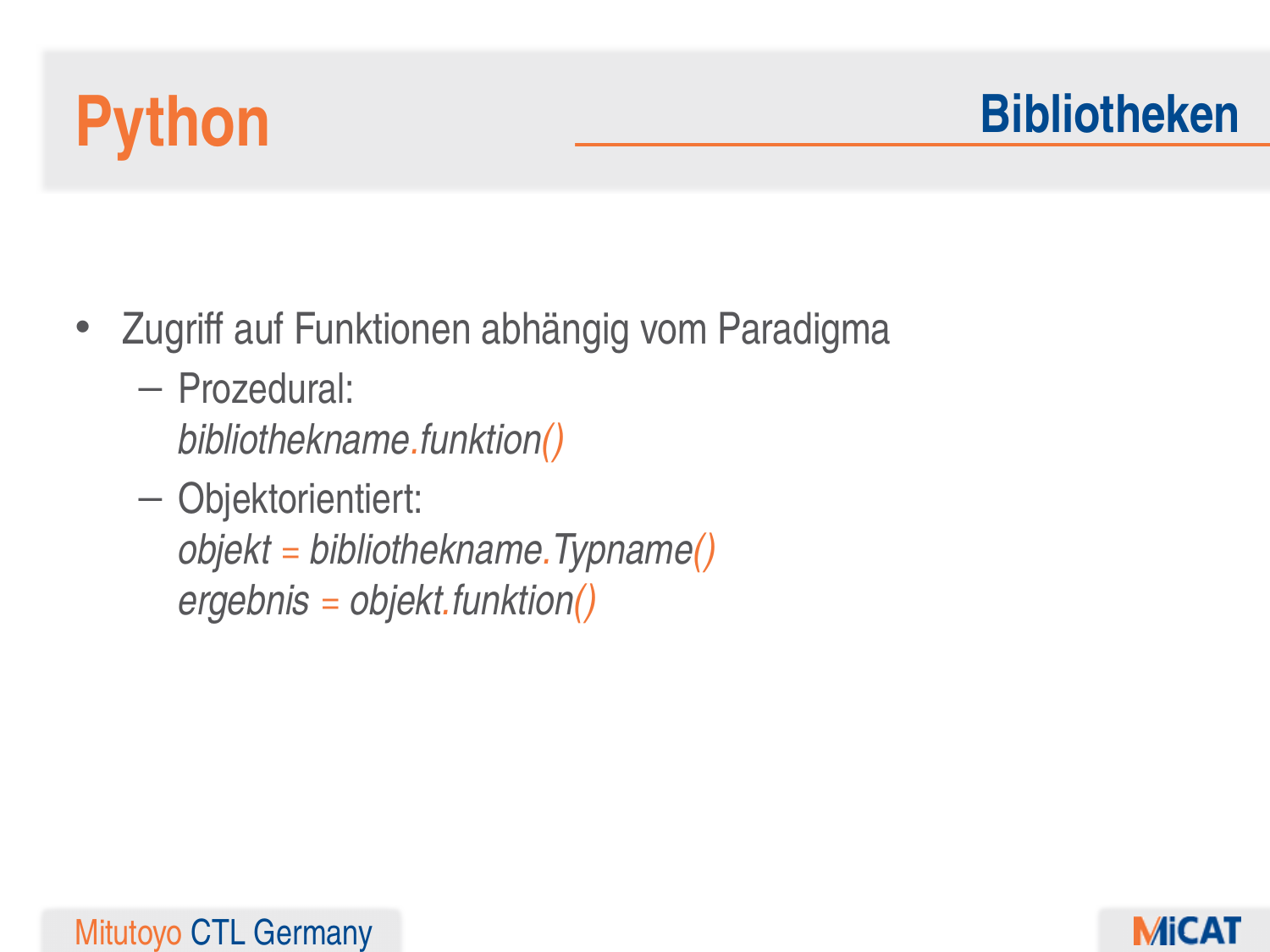

Python
Bibliotheken

Zugriff auf Funktionen abhängig vom Paradigma
Prozedural:
bibliothekname.funktion()
Objektorientiert:
objekt = bibliothekname.Typname()
ergebnis = objekt.funktion()